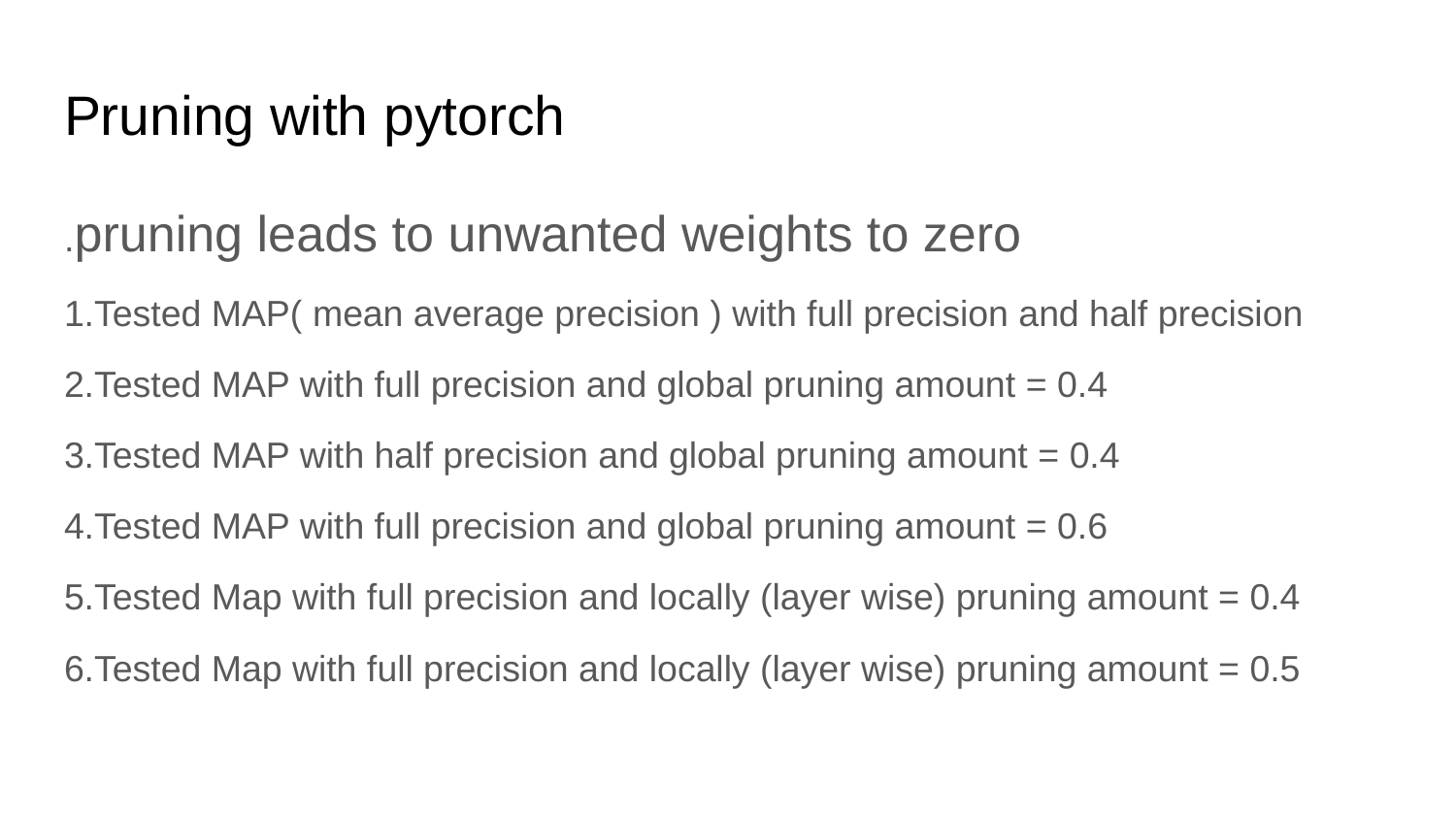

# Pruning with pytorch
.pruning leads to unwanted weights to zero
1.Tested MAP( mean average precision ) with full precision and half precision
2.Tested MAP with full precision and global pruning amount = 0.4
3.Tested MAP with half precision and global pruning amount = 0.4
4.Tested MAP with full precision and global pruning amount = 0.6
5.Tested Map with full precision and locally (layer wise) pruning amount = 0.4
6.Tested Map with full precision and locally (layer wise) pruning amount = 0.5